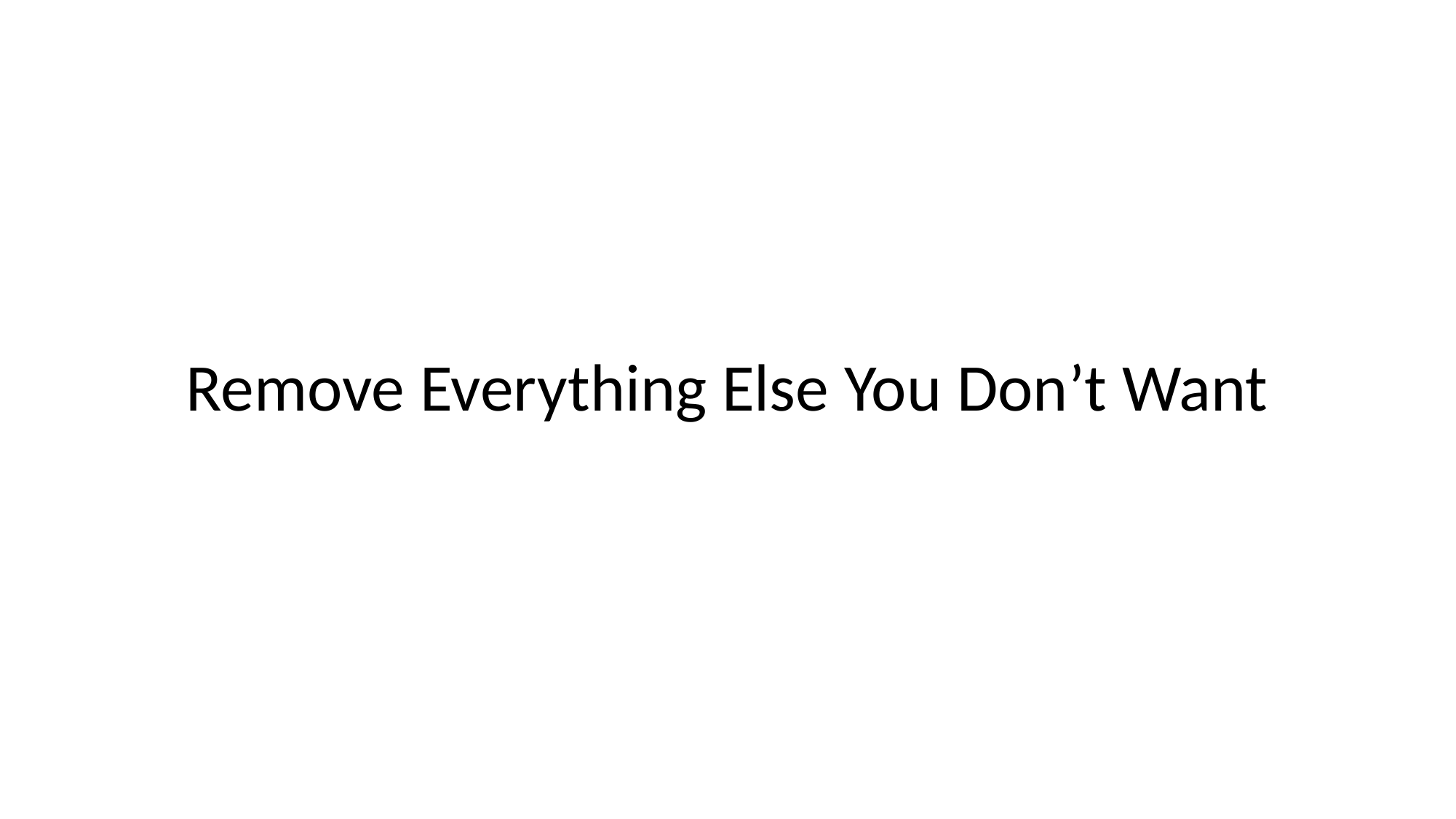

# Remove Everything Else You Don’t Want